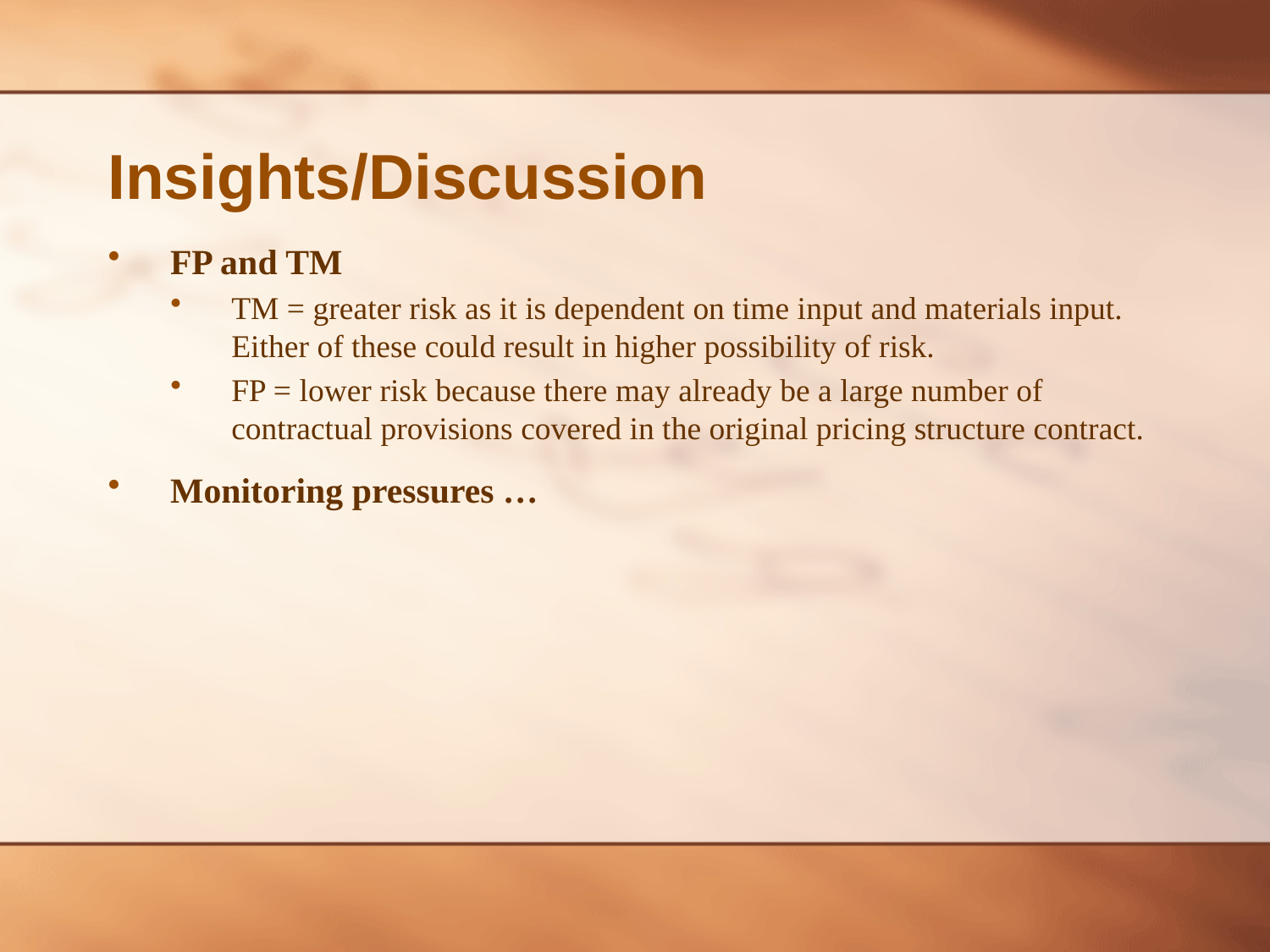

# Insights/Discussion
FP and TM
TM = greater risk as it is dependent on time input and materials input. Either of these could result in higher possibility of risk.
FP = lower risk because there may already be a large number of contractual provisions covered in the original pricing structure contract.
Monitoring pressures …